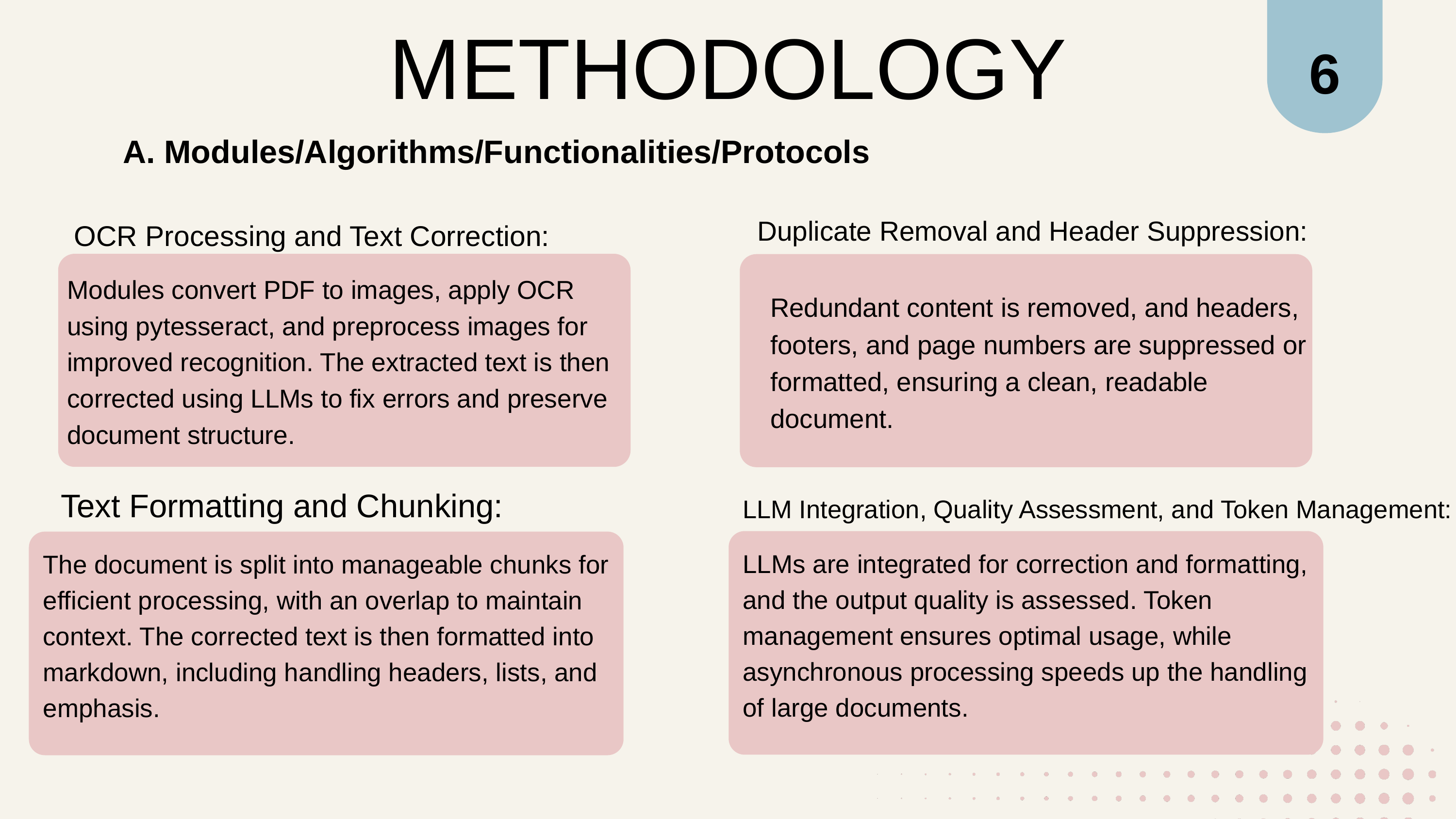

6
METHODOLOGY
A. Modules/Algorithms/Functionalities/Protocols
Duplicate Removal and Header Suppression:
OCR Processing and Text Correction:

Modules convert PDF to images, apply OCR using pytesseract, and preprocess images for improved recognition. The extracted text is then corrected using LLMs to fix errors and preserve document structure.

Redundant content is removed, and headers, footers, and page numbers are suppressed or formatted, ensuring a clean, readable document.

Text Formatting and Chunking:
LLM Integration, Quality Assessment, and Token Management:

LLMs are integrated for correction and formatting, and the output quality is assessed. Token management ensures optimal usage, while asynchronous processing speeds up the handling of large documents.
The document is split into manageable chunks for efficient processing, with an overlap to maintain context. The corrected text is then formatted into markdown, including handling headers, lists, and emphasis.